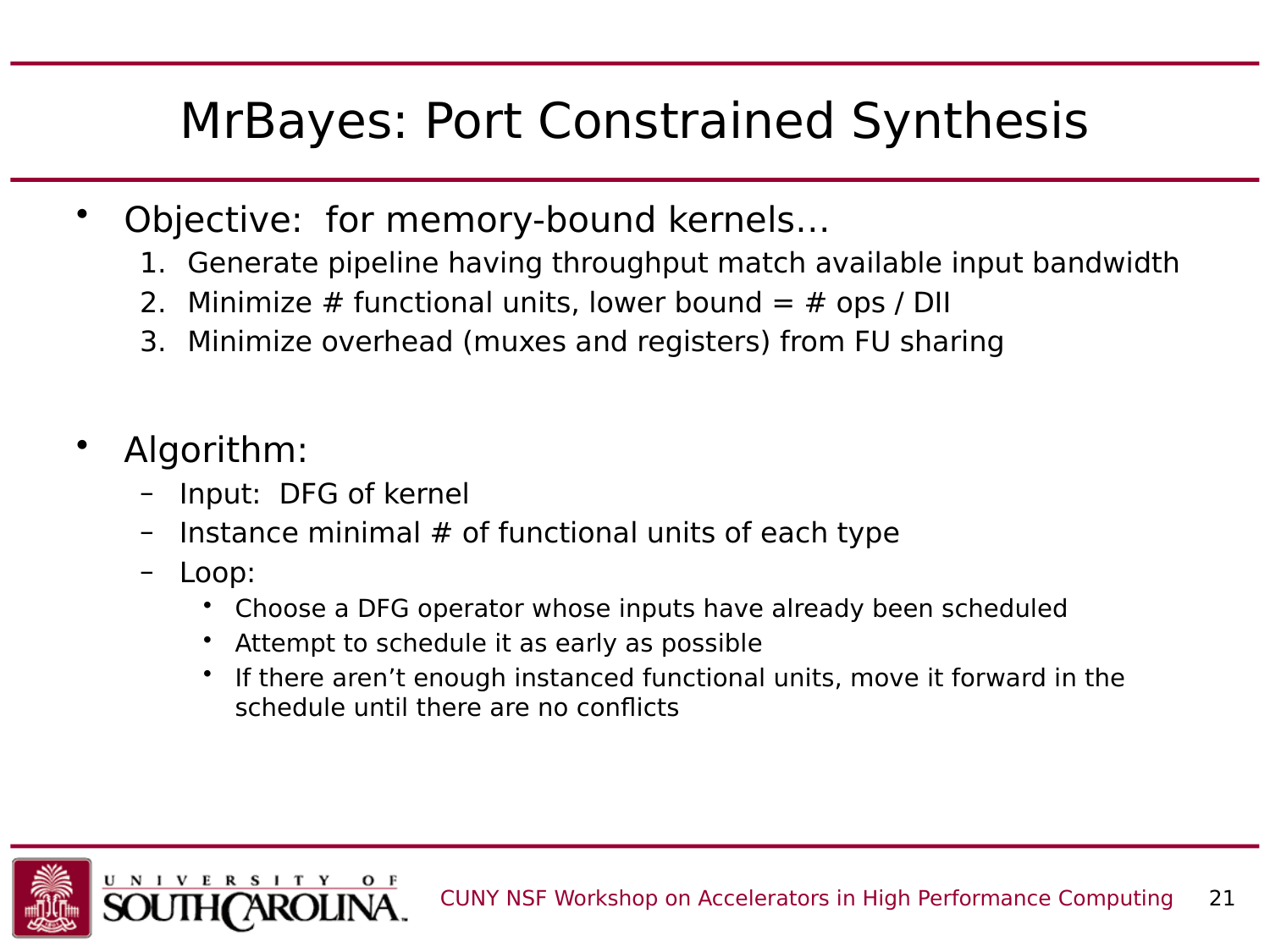

# MrBayes: Port Constrained Synthesis
Objective:  for memory-bound kernels…
Generate pipeline having throughput match available input bandwidth
Minimize # functional units, lower bound = # ops / DII
Minimize overhead (muxes and registers) from FU sharing

Algorithm:
Input:  DFG of kernel
Instance minimal # of functional units of each type
Loop:
Choose a DFG operator whose inputs have already been scheduled
Attempt to schedule it as early as possible
If there aren’t enough instanced functional units, move it forward in the schedule until there are no conflicts
CUNY NSF Workshop on Accelerators in High Performance Computing	 21